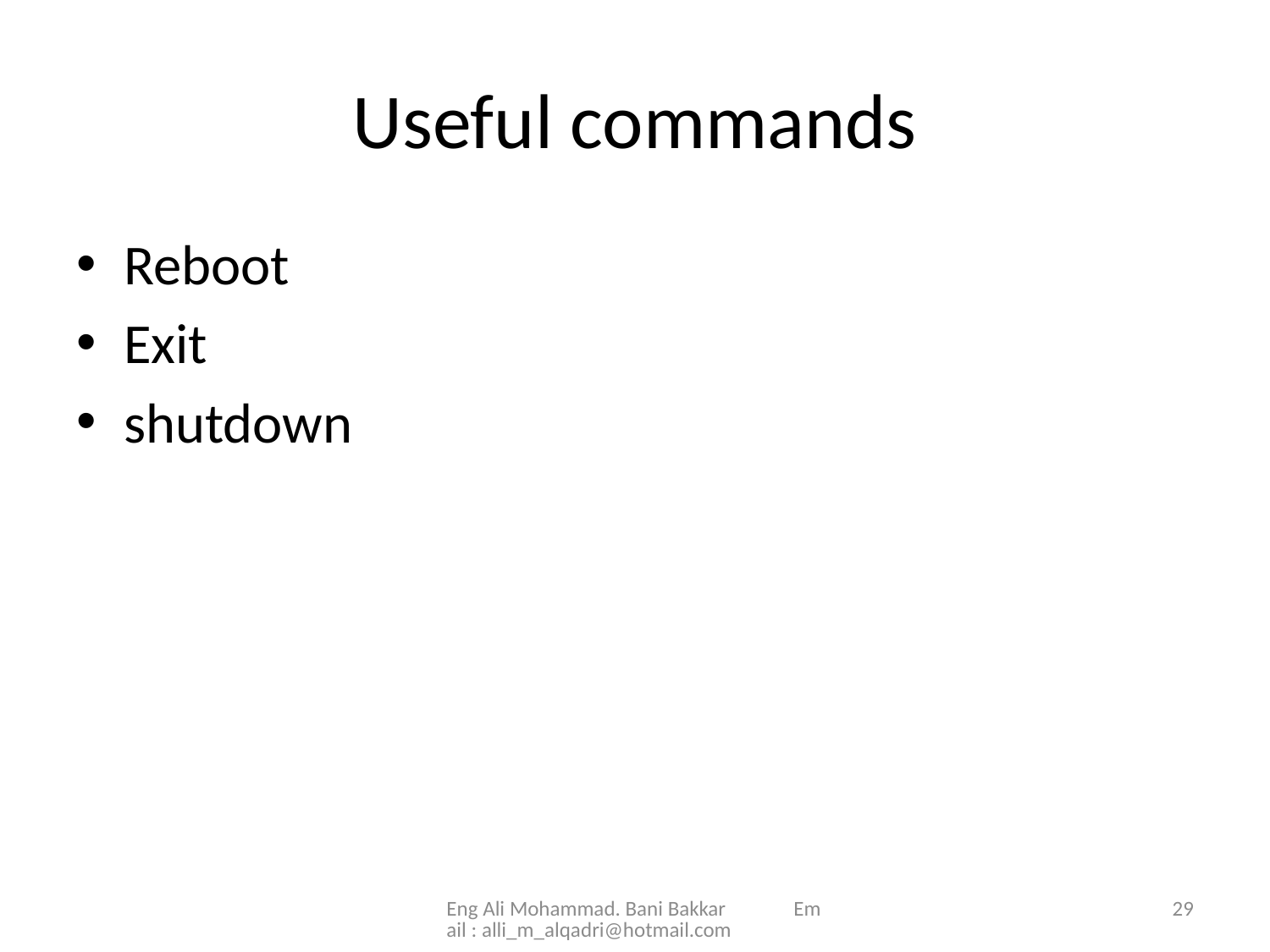

# Useful commands
Reboot
Exit
shutdown

Eng Ali Mohammad. Bani Bakkar              Email : alli_m_alqadri@hotmail.com
29